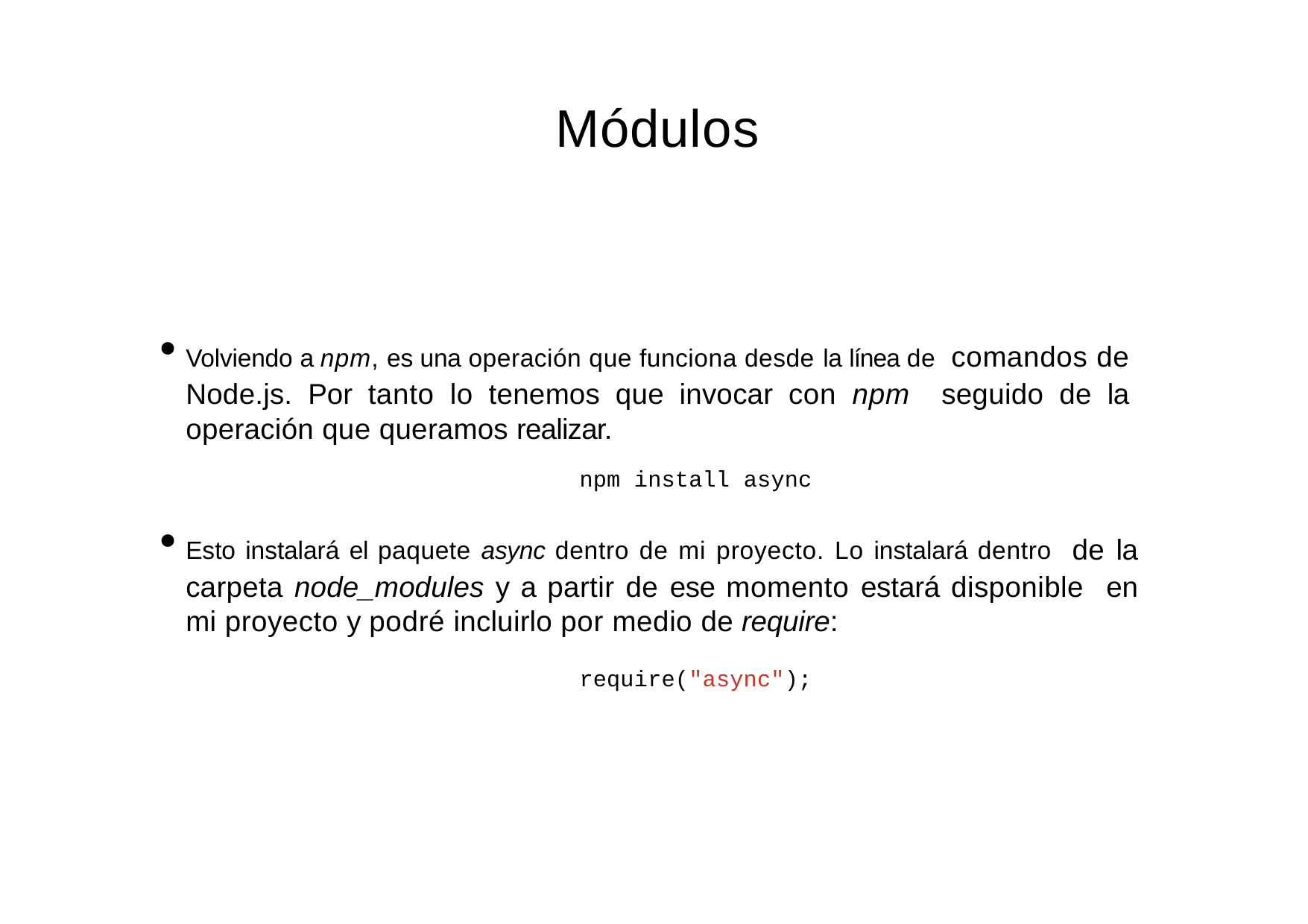

# Módulos
Volviendo a npm, es una operación que funciona desde la línea de  comandos de Node.js. Por tanto lo tenemos que invocar con npm  seguido de la operación que queramos realizar.
npm install async

Esto instalará el paquete async dentro de mi proyecto. Lo instalará dentro  de la carpeta node_modules y a partir de ese momento estará disponible  en mi proyecto y podré incluirlo por medio de require:
require("async");